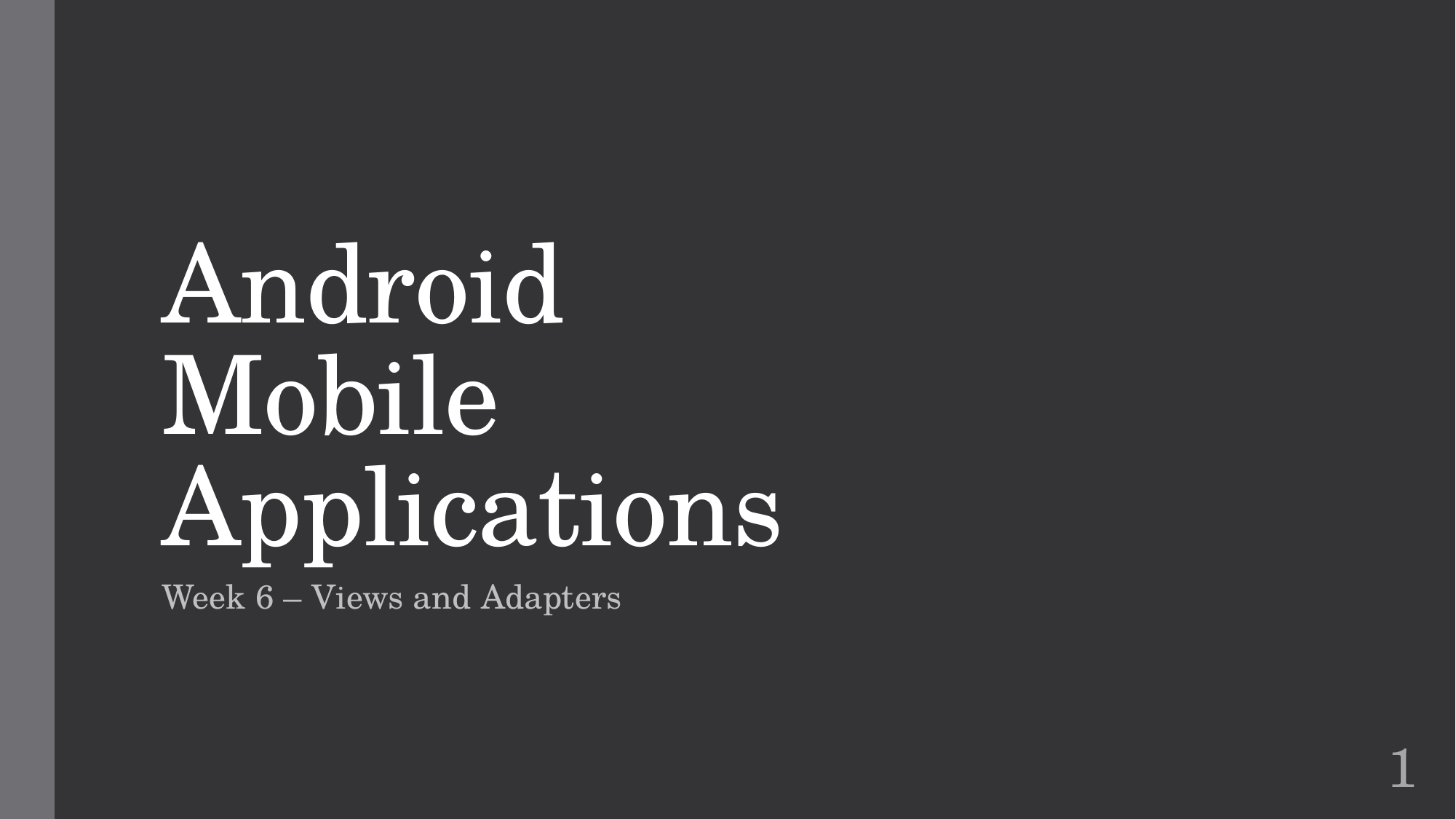

# Android Mobile Applications
Week 6 – Views and Adapters
1